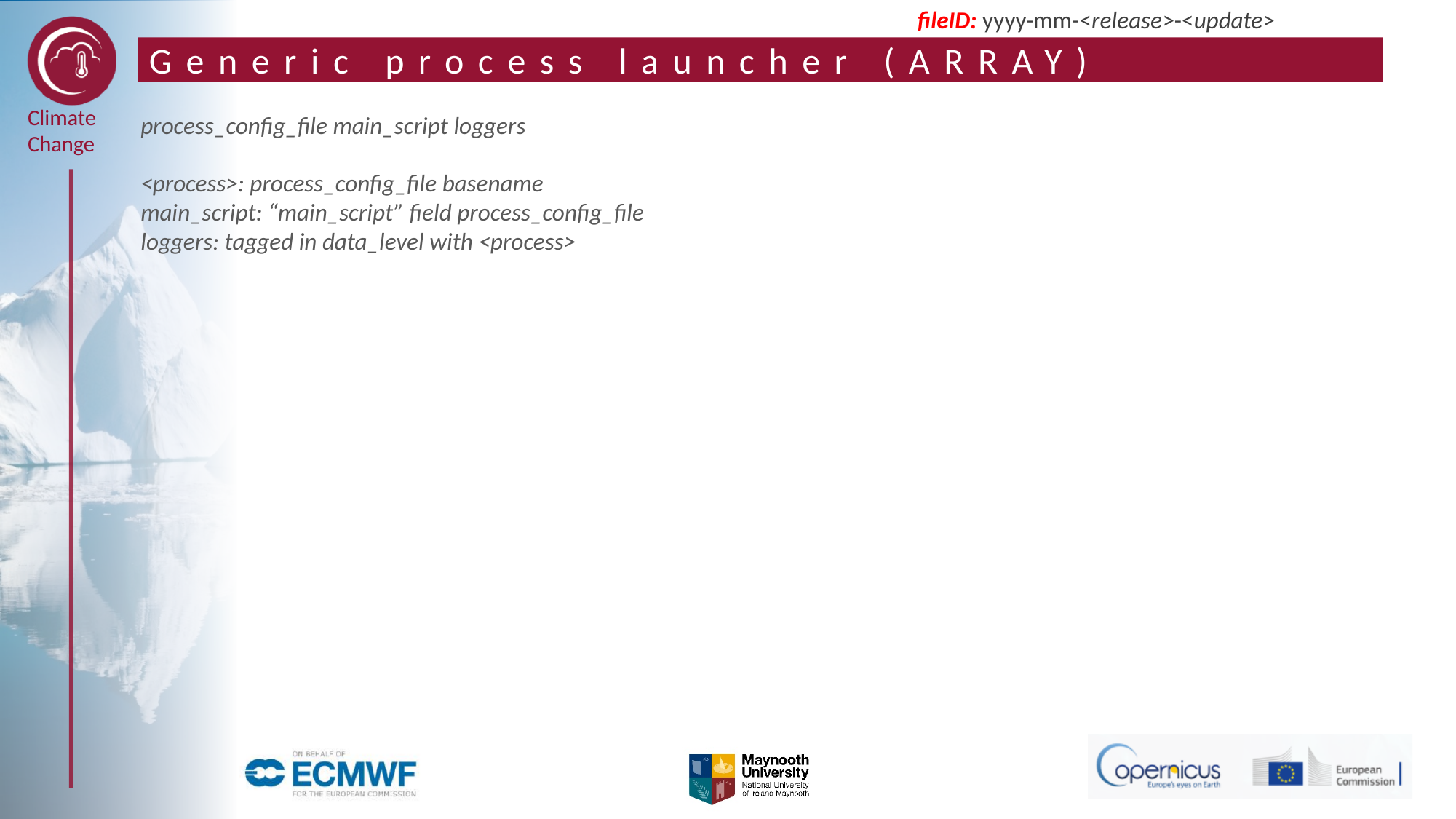

fileID: yyyy-mm-<release>-<update>
# Generic process launcher (ARRAY)
process_config_file main_script loggers

<process>: process_config_file basename
main_script: “main_script” field process_config_file
loggers: tagged in data_level with <process>